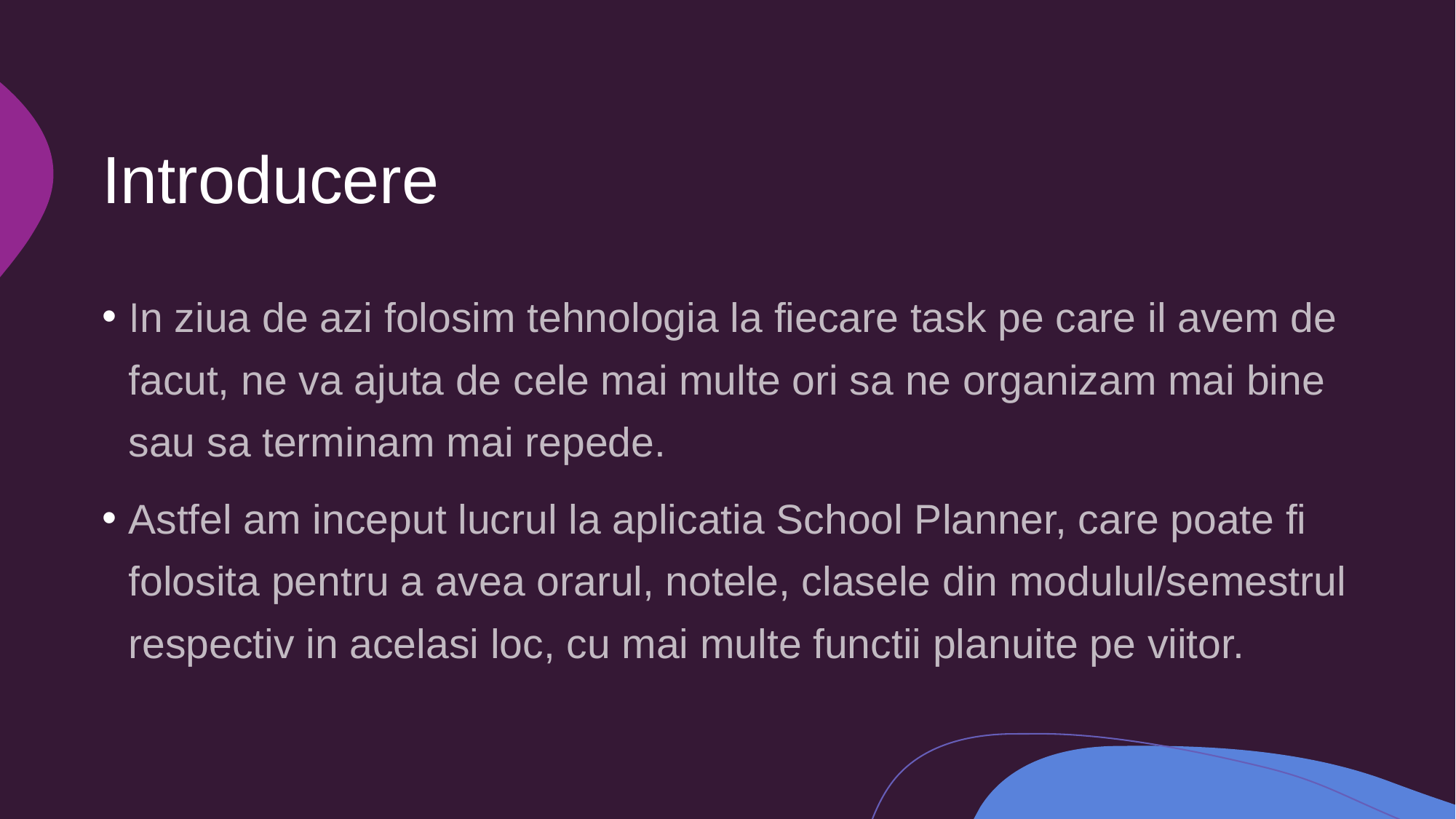

# Introducere
In ziua de azi folosim tehnologia la fiecare task pe care il avem de facut, ne va ajuta de cele mai multe ori sa ne organizam mai bine sau sa terminam mai repede.
Astfel am inceput lucrul la aplicatia School Planner, care poate fi folosita pentru a avea orarul, notele, clasele din modulul/semestrul respectiv in acelasi loc, cu mai multe functii planuite pe viitor.